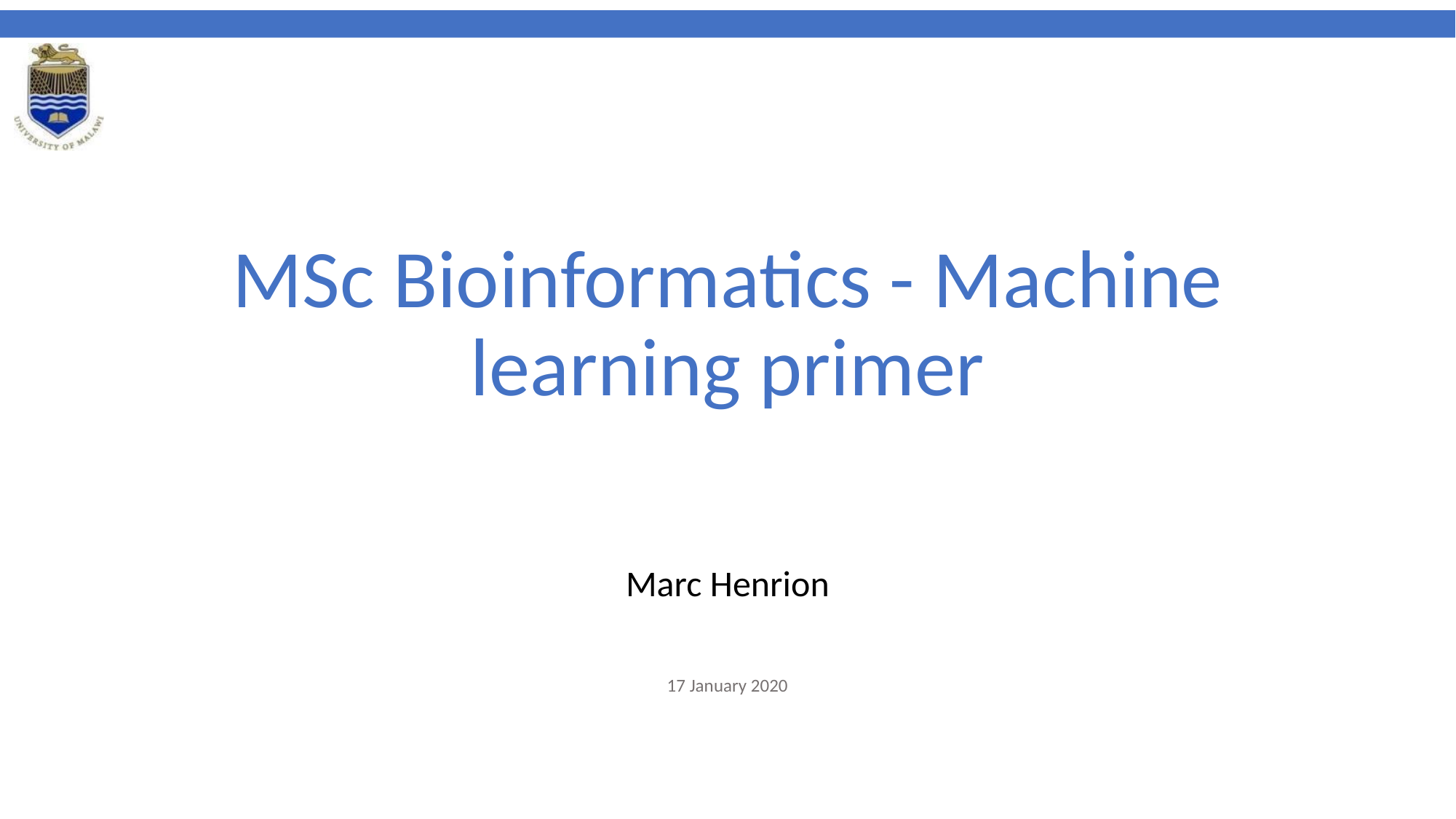

# MSc Bioinformatics - Machine learning primer
Marc Henrion
17 January 2020